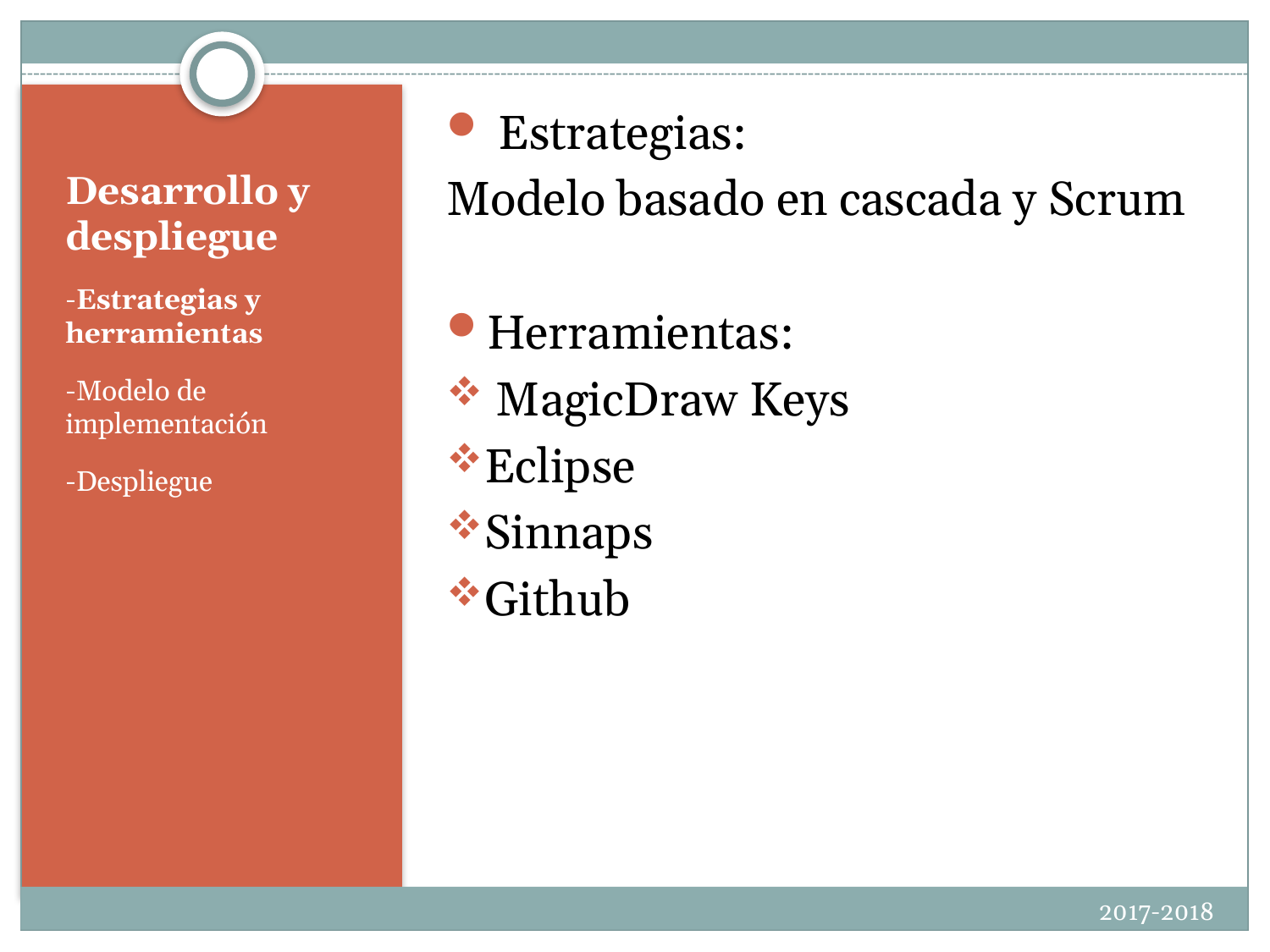

Estrategias:
Modelo basado en cascada y Scrum

Herramientas:
 MagicDraw Keys
Eclipse
Sinnaps
Github

# Desarrollo y despliegue
-Estrategias y herramientas
-Modelo de implementación
-Despliegue
2017-2018